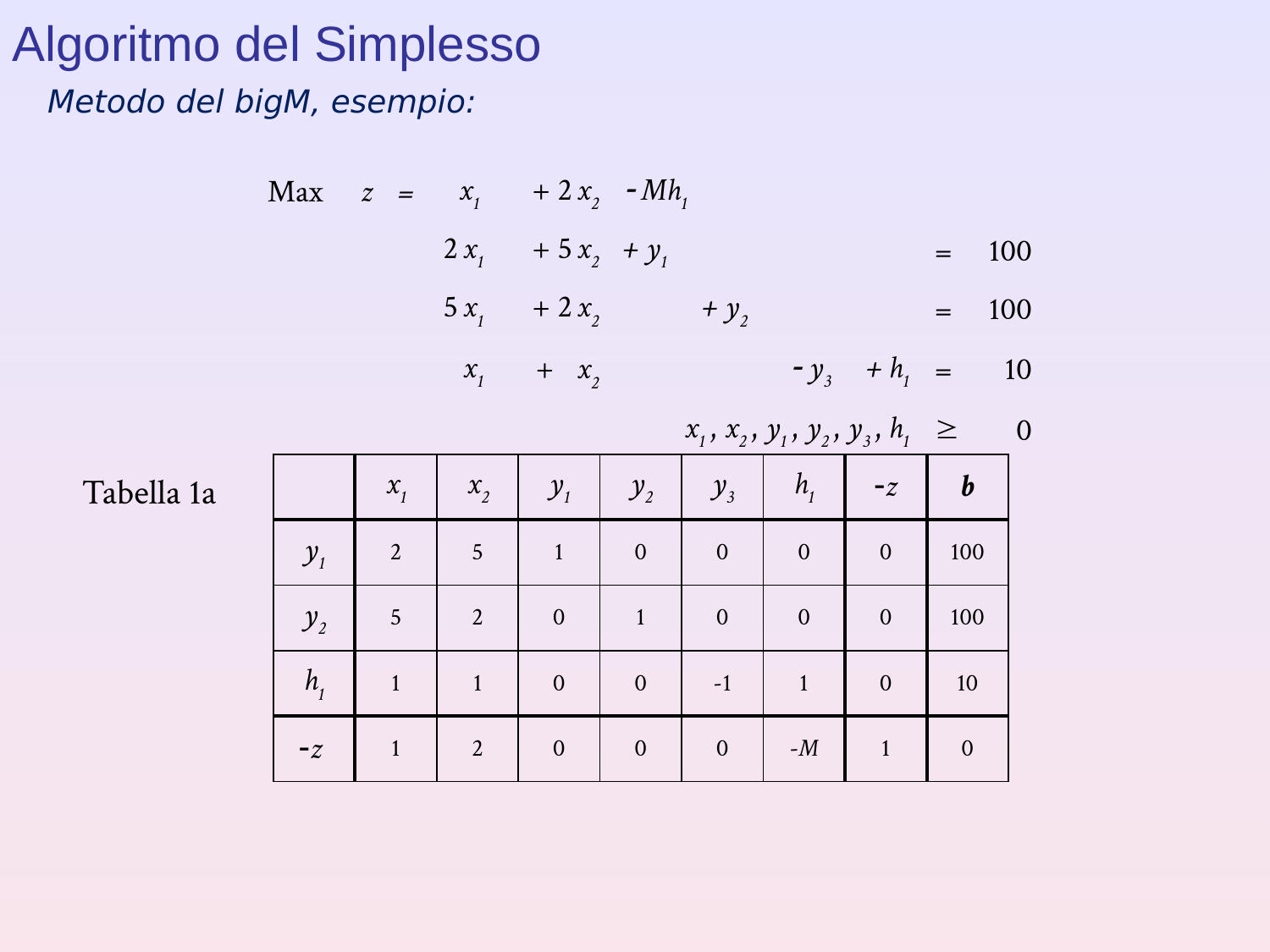

Algoritmo del Simplesso
Metodo del bigM, esempio:
| Max | z | = | x1 | + 2 x2 | − Mh1 |  |  |  |  |  |
| --- | --- | --- | --- | --- | --- | --- | --- | --- | --- | --- |
|  |  |  | 2 x1 | + 5 x2 | + y1 |  |  |  | = | 100 |
|  |  |  | 5 x1 | + 2 x2 |  | + y2 |  |  | = | 100 |
|  |  |  | x1 | + x2 |  |  | − y3 | + h1 | = | 10 |
|  |  |  |  | x1 , x2 , y1 , y2 , y3 , h1 |  |  |  |  | ≥ | 0 |
|  | x1 | x2 | y1 | y2 | y3 | h1 | −z | b |
| --- | --- | --- | --- | --- | --- | --- | --- | --- |
| y1 | 2 | 5 | 1 | 0 | 0 | 0 | 0 | 100 |
| y2 | 5 | 2 | 0 | 1 | 0 | 0 | 0 | 100 |
| h1 | 1 | 1 | 0 | 0 | -1 | 1 | 0 | 10 |
| −z | 1 | 2 | 0 | 0 | 0 | -M | 1 | 0 |
Tabella 1a